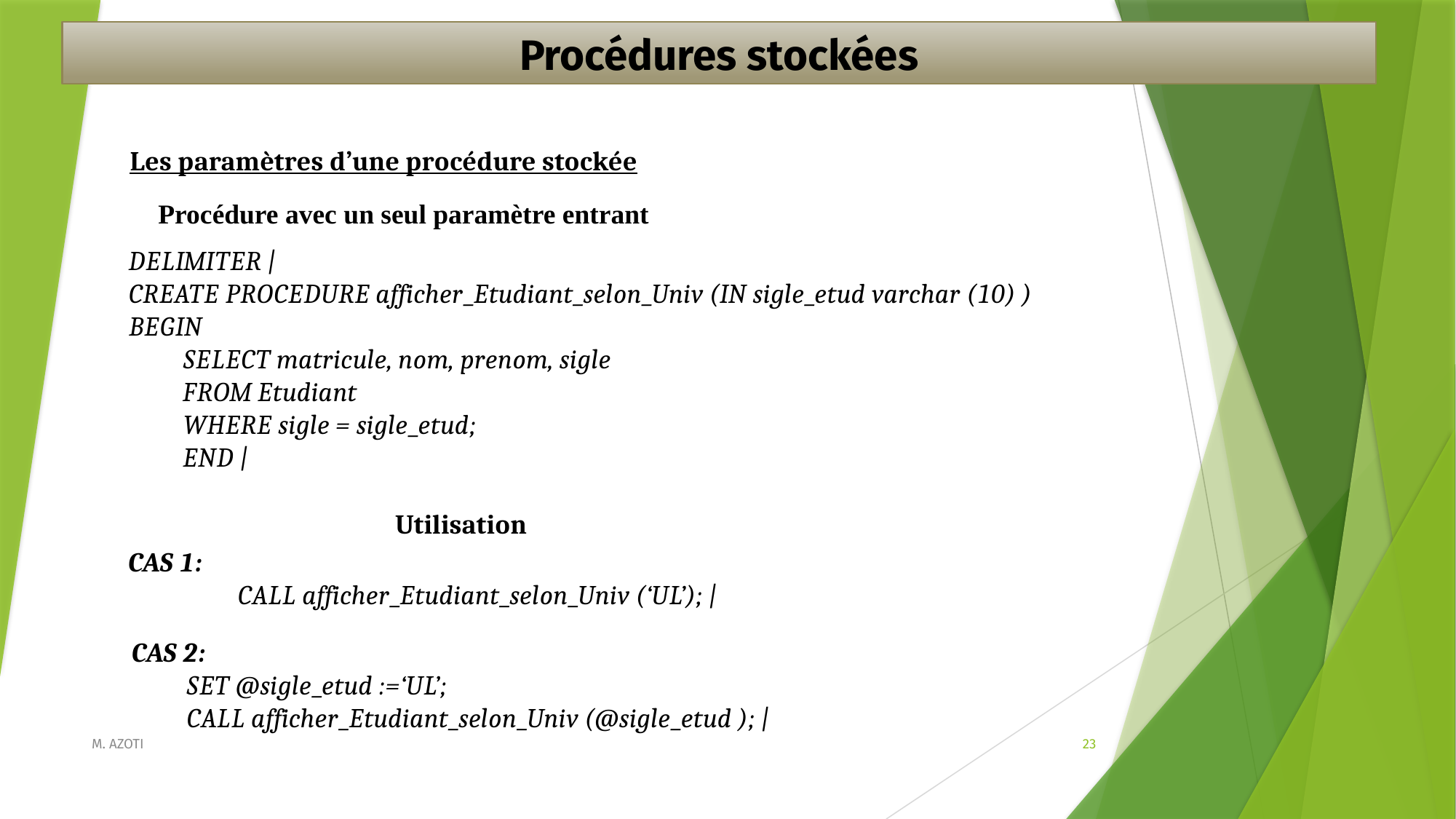

Procédures stockées
Les paramètres d’une procédure stockée

Procédure avec un seul paramètre entrant
DELIMITER |
CREATE PROCEDURE afficher_Etudiant_selon_Univ (IN sigle_etud varchar (10) )
BEGIN
SELECT matricule, nom, prenom, sigle
FROM Etudiant
WHERE sigle = sigle_etud;
END |
Utilisation
CAS 1:
	CALL afficher_Etudiant_selon_Univ (‘UL’); |
CAS 2:
SET @sigle_etud :=‘UL’;
CALL afficher_Etudiant_selon_Univ (@sigle_etud ); |
M. AZOTI
23